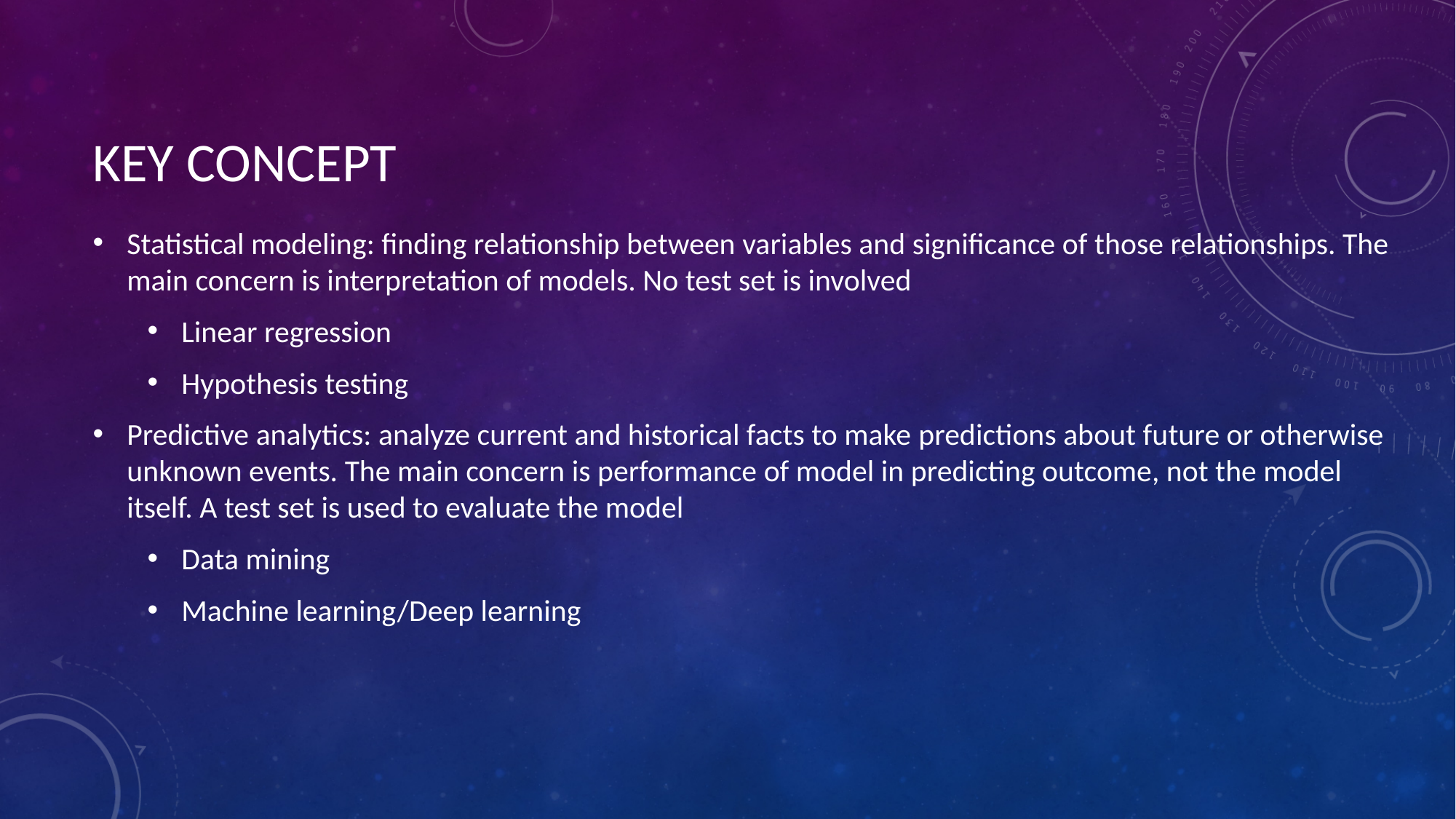

# KEY CONCEPT
Statistical modeling: finding relationship between variables and significance of those relationships. The main concern is interpretation of models. No test set is involved
Linear regression
Hypothesis testing
Predictive analytics: analyze current and historical facts to make predictions about future or otherwise unknown events. The main concern is performance of model in predicting outcome, not the model itself. A test set is used to evaluate the model
Data mining
Machine learning/Deep learning